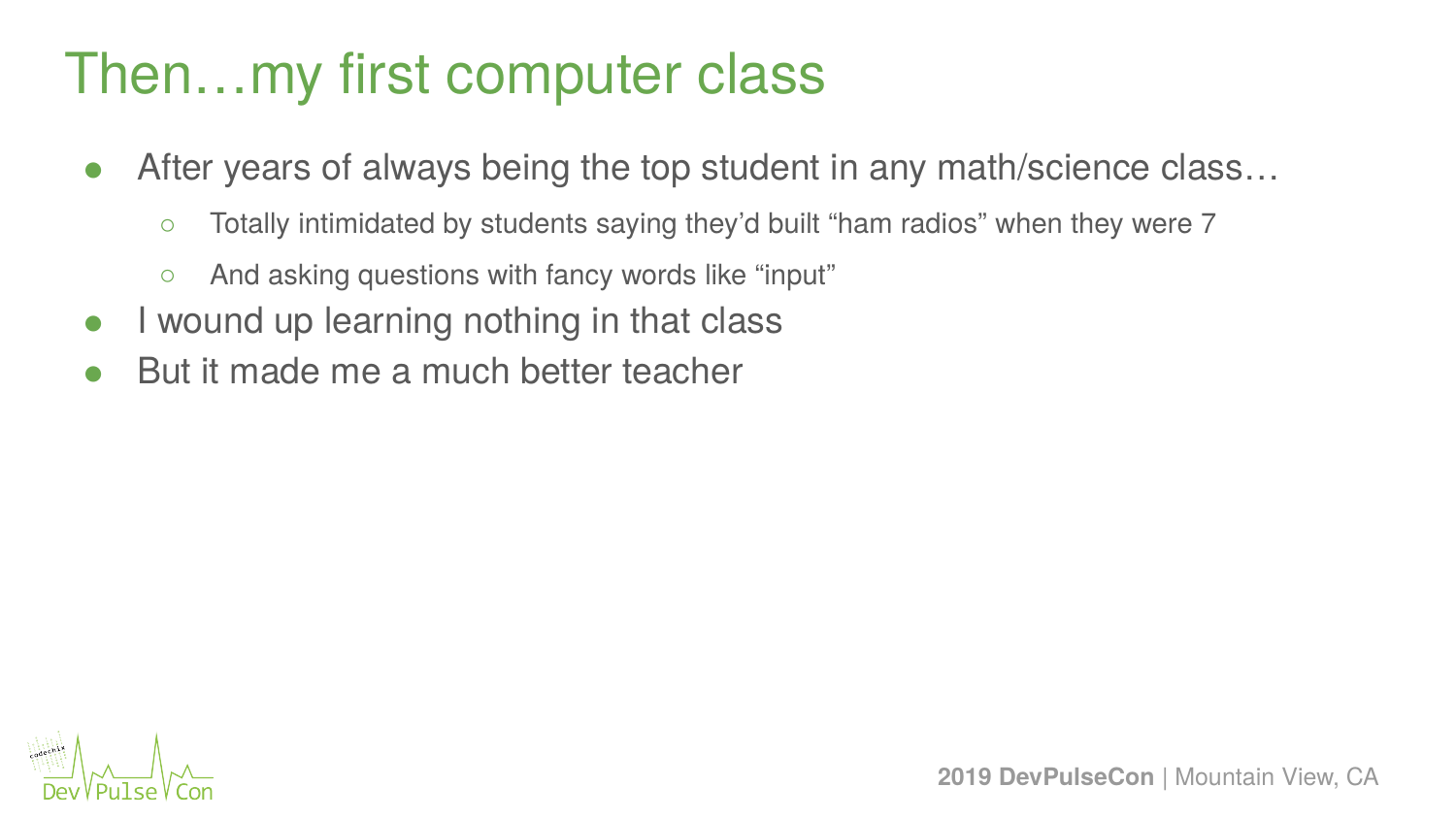

# Then…my first computer class
After years of always being the top student in any math/science class…
Totally intimidated by students saying they’d built “ham radios” when they were 7
And asking questions with fancy words like “input”
I wound up learning nothing in that class
But it made me a much better teacher